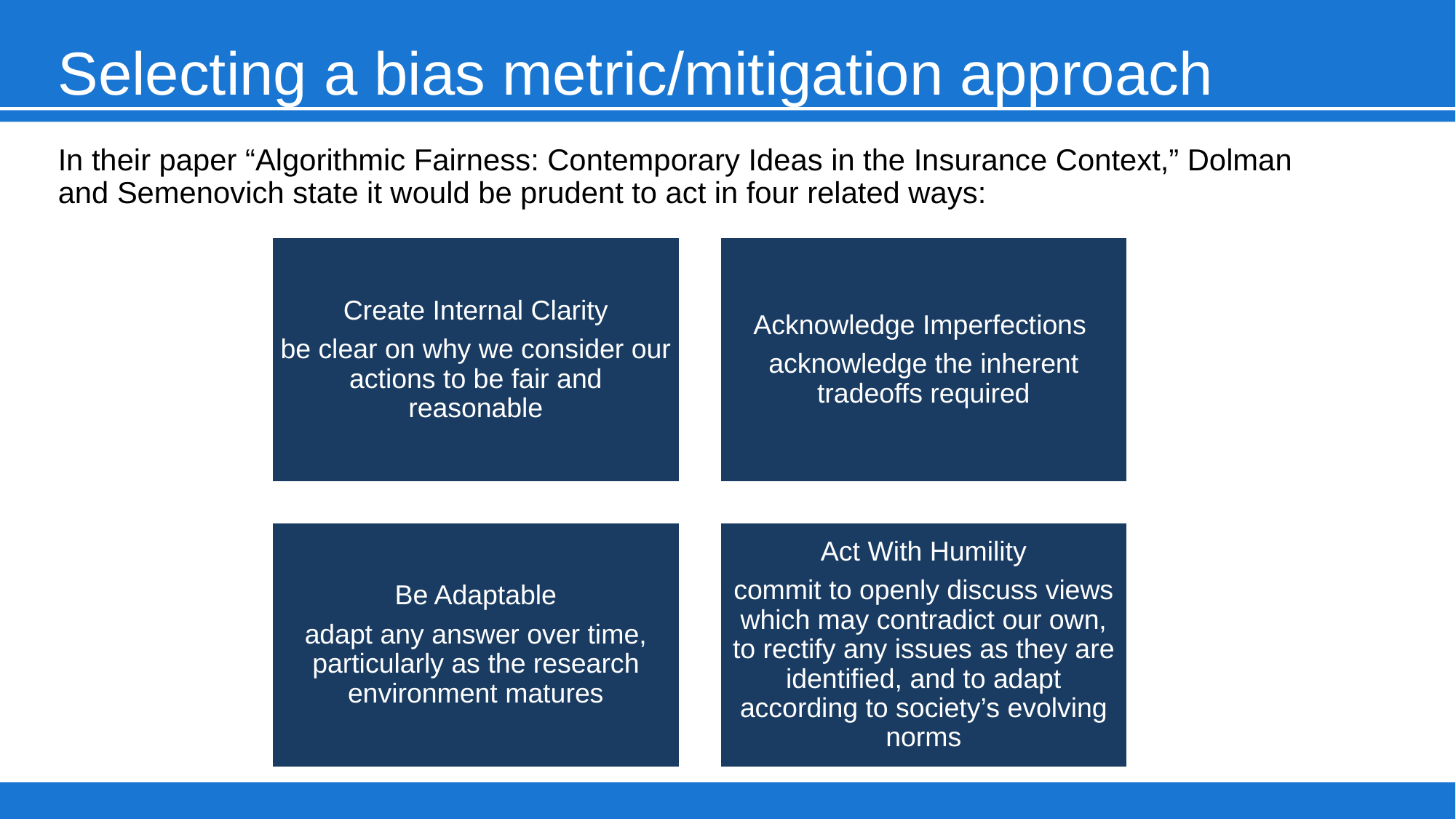

# Selecting a bias metric/mitigation approach
In their paper “Algorithmic Fairness: Contemporary Ideas in the Insurance Context,” Dolman and Semenovich state it would be prudent to act in four related ways:
Create Internal Clarity
be clear on why we consider our actions to be fair and reasonable
Acknowledge Imperfections
acknowledge the inherent tradeoffs required
Be Adaptable
adapt any answer over time, particularly as the research environment matures
Act With Humility
commit to openly discuss views which may contradict our own, to rectify any issues as they are identified, and to adapt according to society’s evolving norms